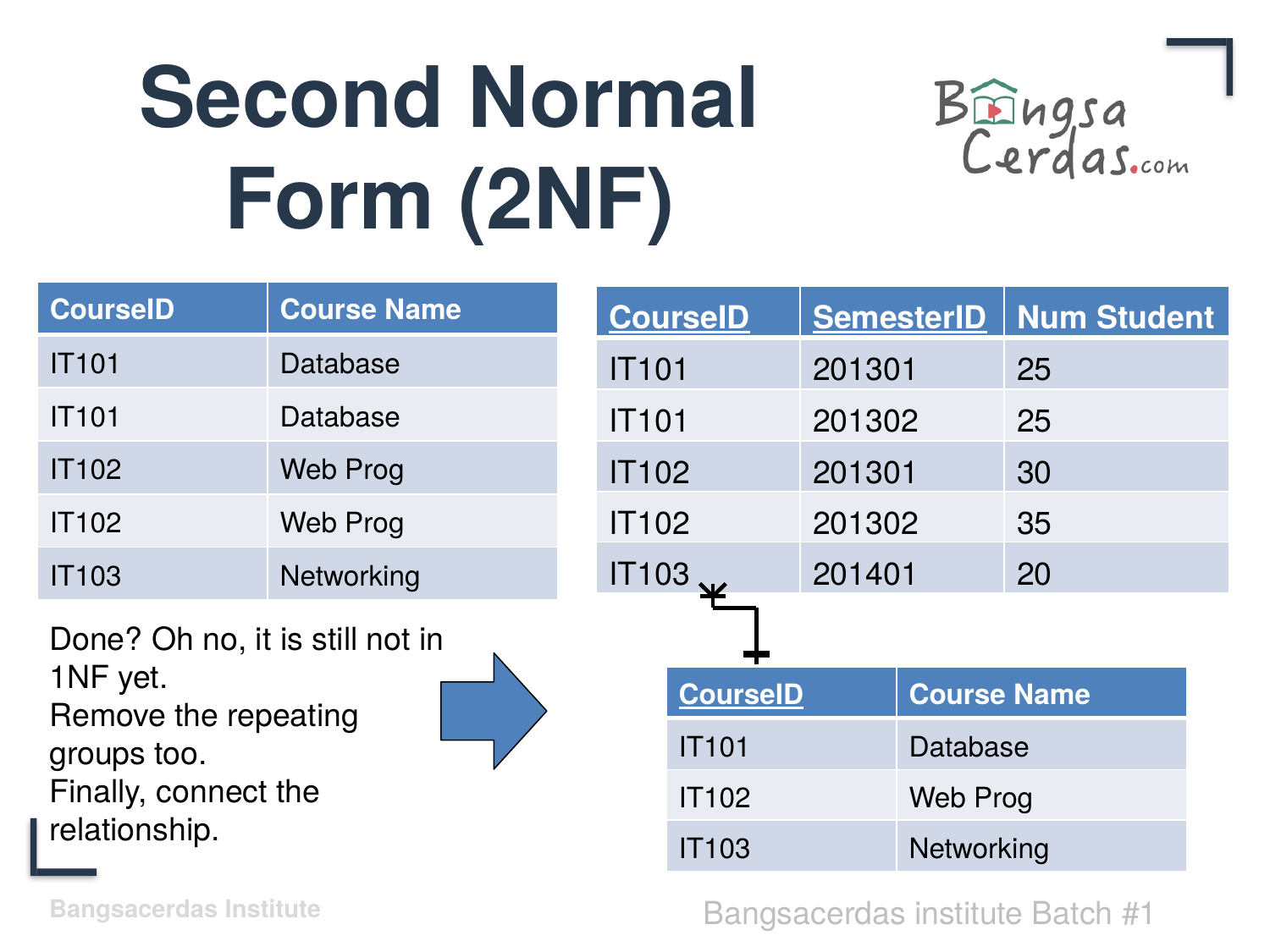

# Second Normal Form (2NF)
| CourseID | Course Name |
| --- | --- |
| IT101 | Database |
| IT101 | Database |
| IT102 | Web Prog |
| IT102 | Web Prog |
| IT103 | Networking |
| CourseID | SemesterID | Num Student |
| --- | --- | --- |
| IT101 | 201301 | 25 |
| IT101 | 201302 | 25 |
| IT102 | 201301 | 30 |
| IT102 | 201302 | 35 |
| IT103 | 201401 | 20 |
Done? Oh no, it is still not in 1NF yet.
Remove the repeating
groups too.
Finally, connect the relationship.

| CourseID | Course Name |
| --- | --- |
| IT101 | Database |
| IT102 | Web Prog |
| IT103 | Networking |